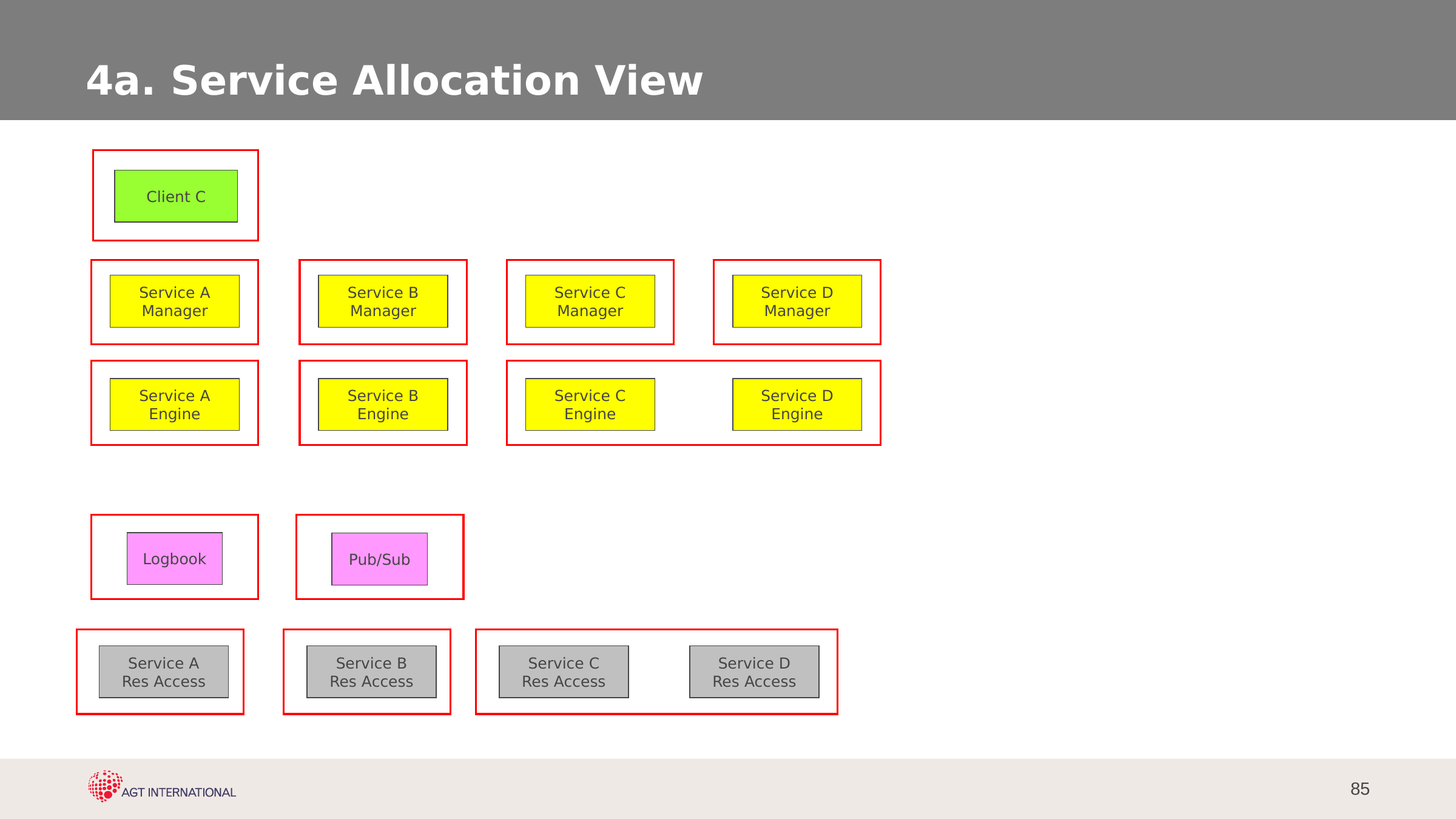

# 4a. Service Allocation View

Client C

Service A
Manager
Service B
Manager
Service C
Manager
Service D
Manager

Service A
Engine
Service B
Engine
Service C
Engine
Service D
Engine

Logbook
Pub/Sub

Service A
Res Access
Service B
Res Access
Service C
Res Access
Service D
Res Access